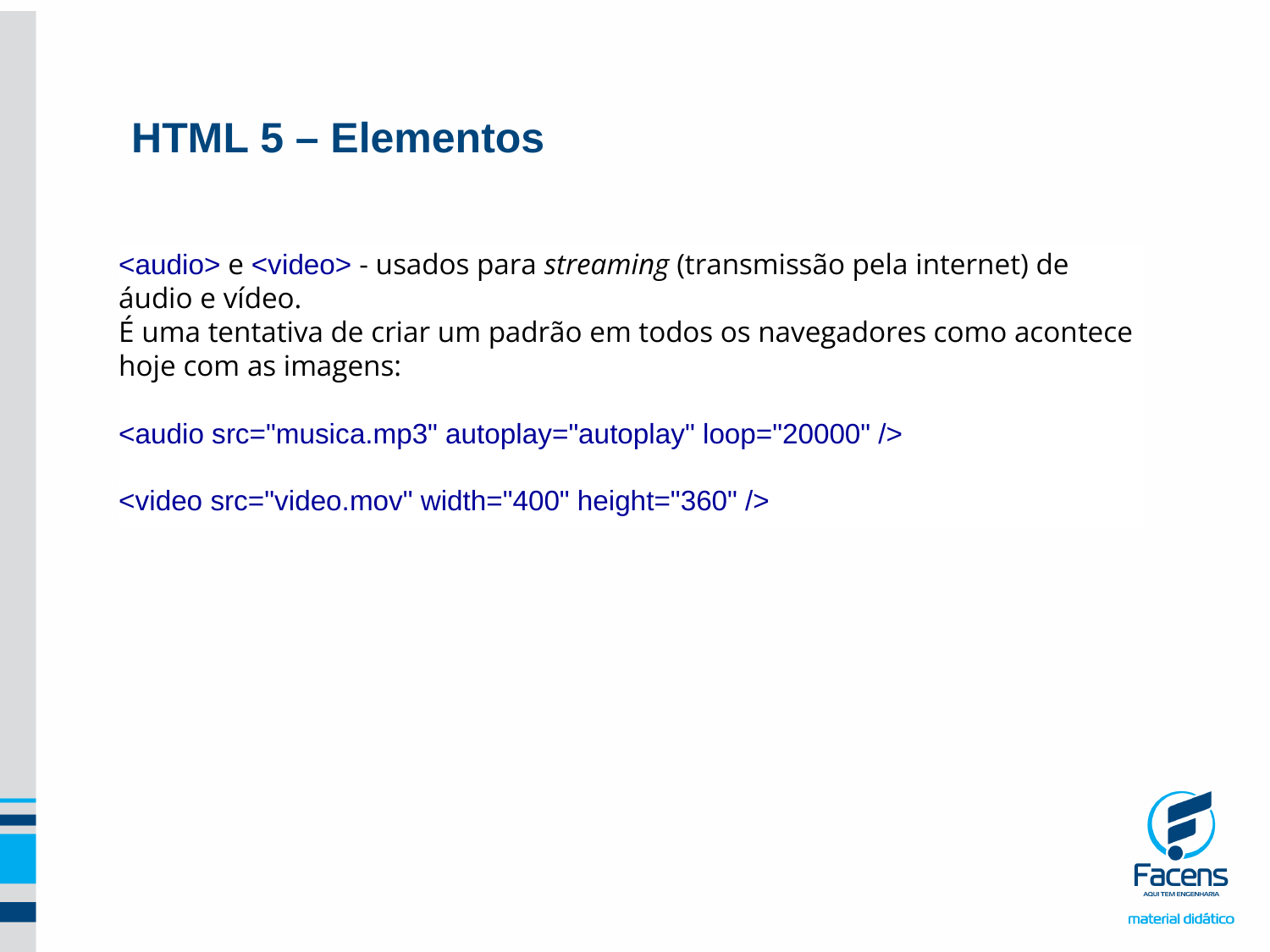

HTML 5 – Elementos

<audio> e <video> - usados para streaming (transmissão pela internet) de áudio e vídeo.
É uma tentativa de criar um padrão em todos os navegadores como acontece hoje com as imagens:

<audio src="musica.mp3" autoplay="autoplay" loop="20000" />

<video src="video.mov" width="400" height="360" />